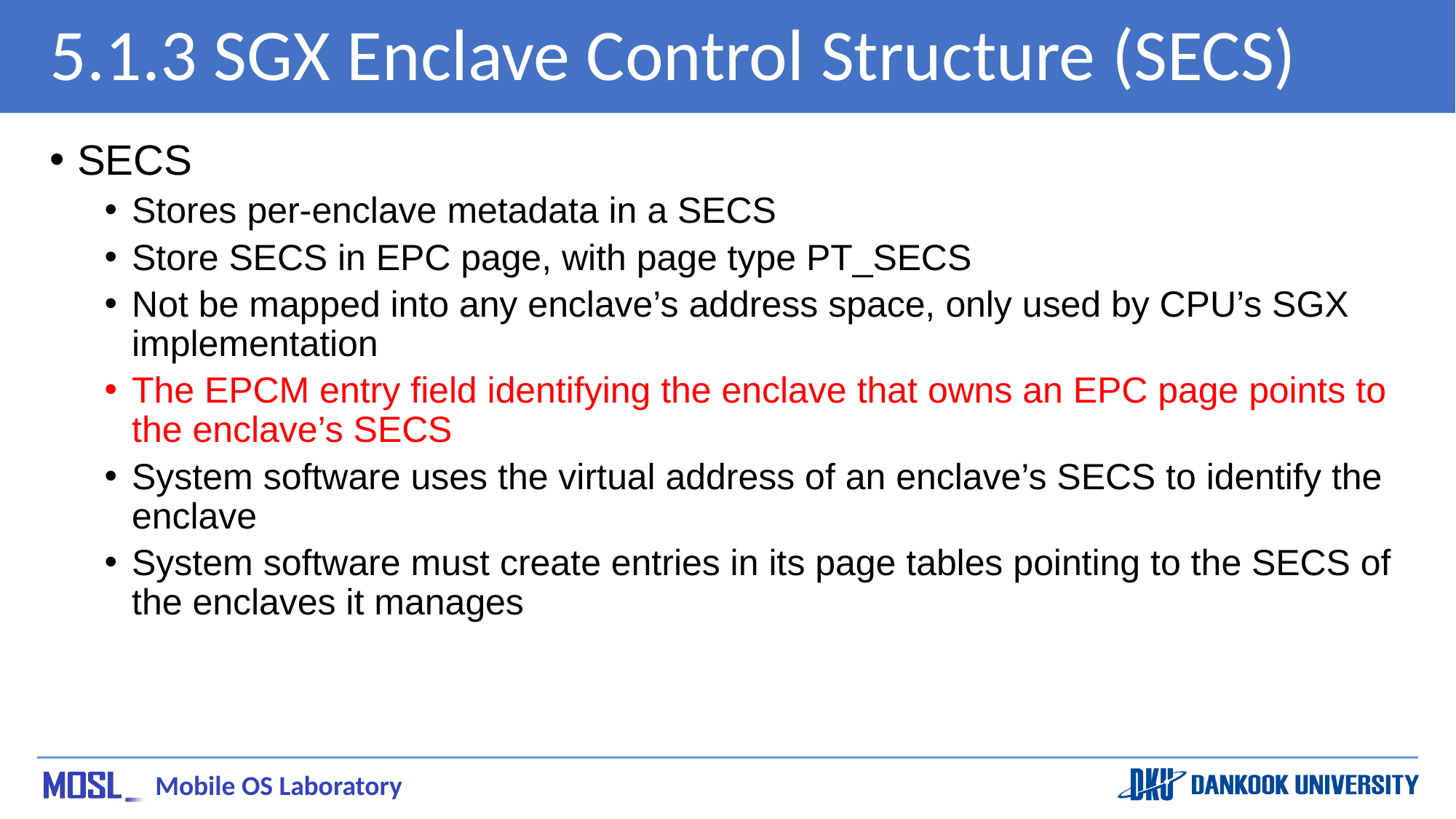

# 5.1.3 SGX Enclave Control Structure (SECS)
SECS
Stores per-enclave metadata in a SECS
Store SECS in EPC page, with page type PT_SECS
Not be mapped into any enclave’s address space, only used by CPU’s SGX implementation
The EPCM entry field identifying the enclave that owns an EPC page points to the enclave’s SECS
System software uses the virtual address of an enclave’s SECS to identify the enclave
System software must create entries in its page tables pointing to the SECS of the enclaves it manages